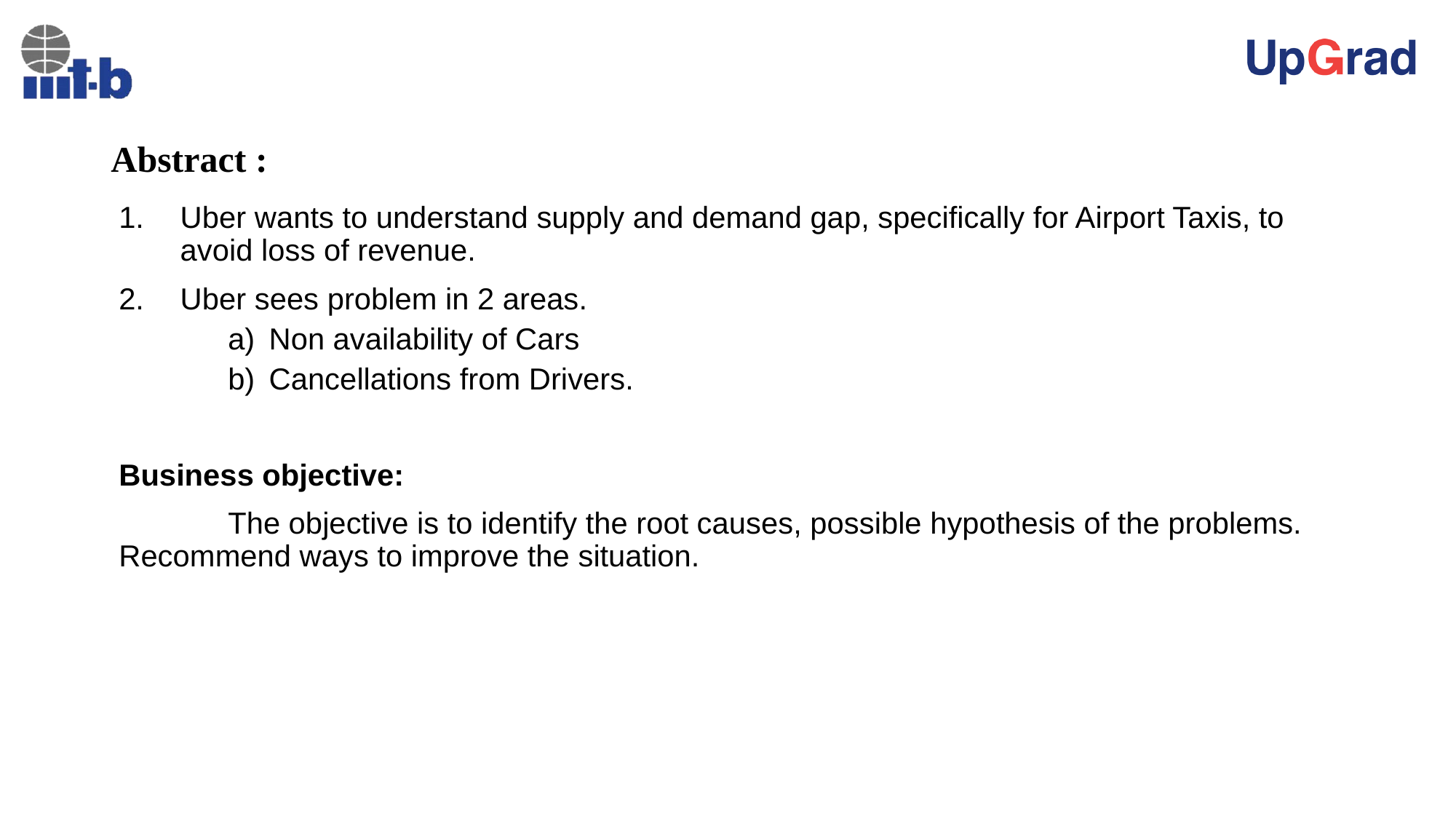

# Abstract :
Uber wants to understand supply and demand gap, specifically for Airport Taxis, to avoid loss of revenue.
Uber sees problem in 2 areas.
Non availability of Cars
Cancellations from Drivers.

Business objective:
	The objective is to identify the root causes, possible hypothesis of the problems. Recommend ways to improve the situation.